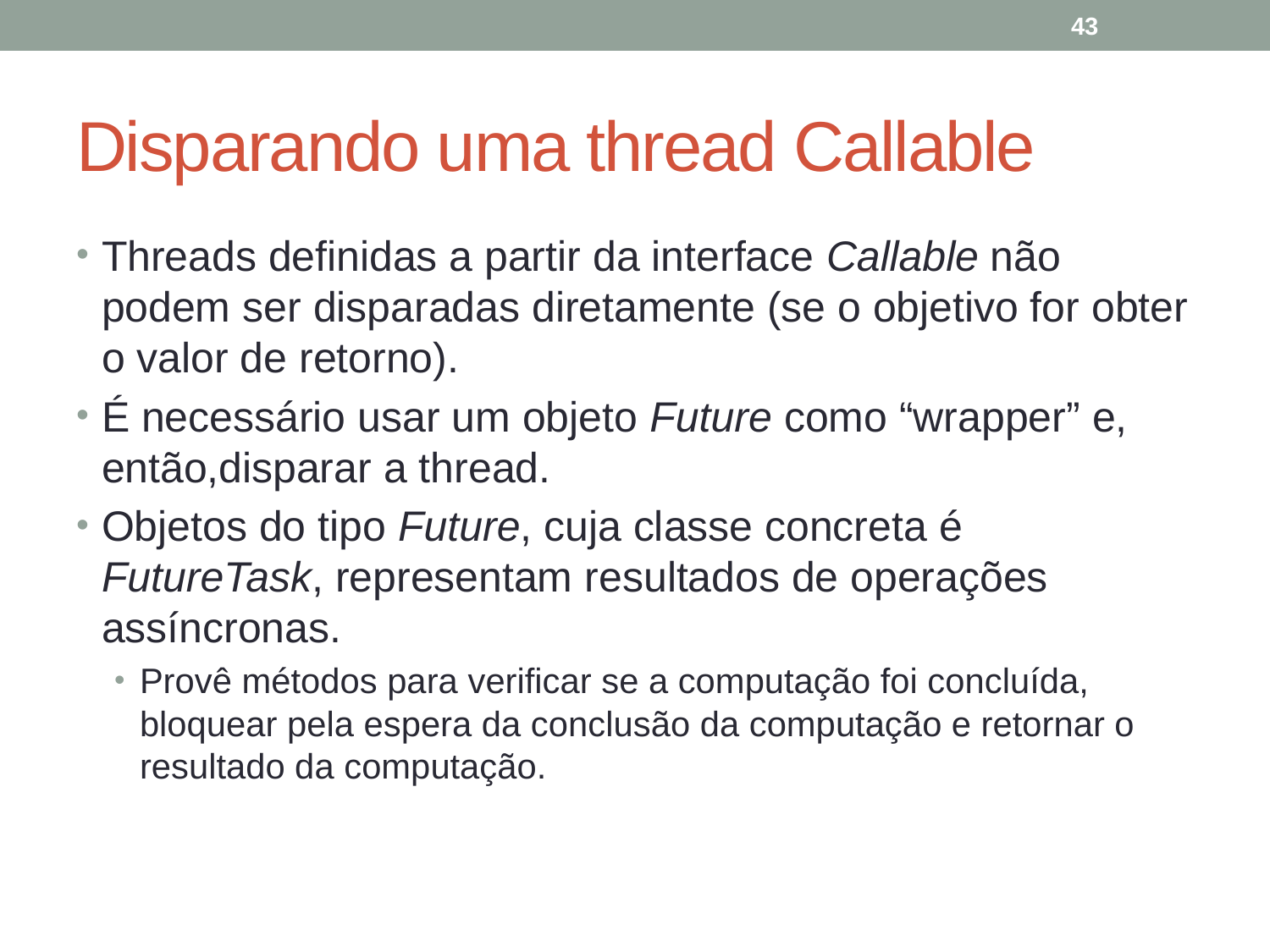

43
# Disparando uma thread Callable
Threads definidas a partir da interface Callable não podem ser disparadas diretamente (se o objetivo for obter o valor de retorno).
É necessário usar um objeto Future como “wrapper” e, então,disparar a thread.
Objetos do tipo Future, cuja classe concreta é FutureTask, representam resultados de operações assíncronas.
Provê métodos para verificar se a computação foi concluída, bloquear pela espera da conclusão da computação e retornar o resultado da computação.